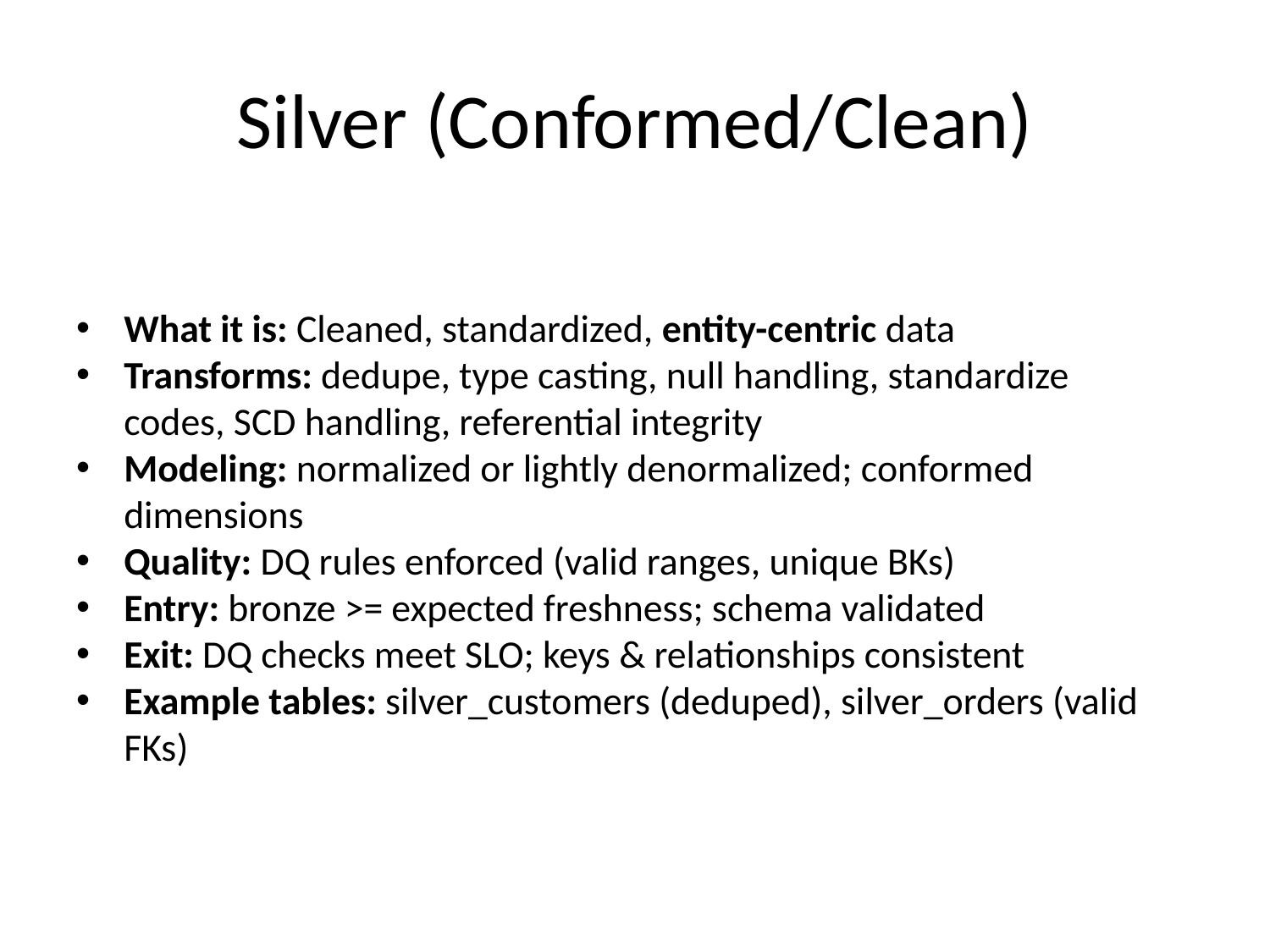

# Silver (Conformed/Clean)
What it is: Cleaned, standardized, entity-centric data
Transforms: dedupe, type casting, null handling, standardize codes, SCD handling, referential integrity
Modeling: normalized or lightly denormalized; conformed dimensions
Quality: DQ rules enforced (valid ranges, unique BKs)
Entry: bronze >= expected freshness; schema validated
Exit: DQ checks meet SLO; keys & relationships consistent
Example tables: silver_customers (deduped), silver_orders (valid FKs)